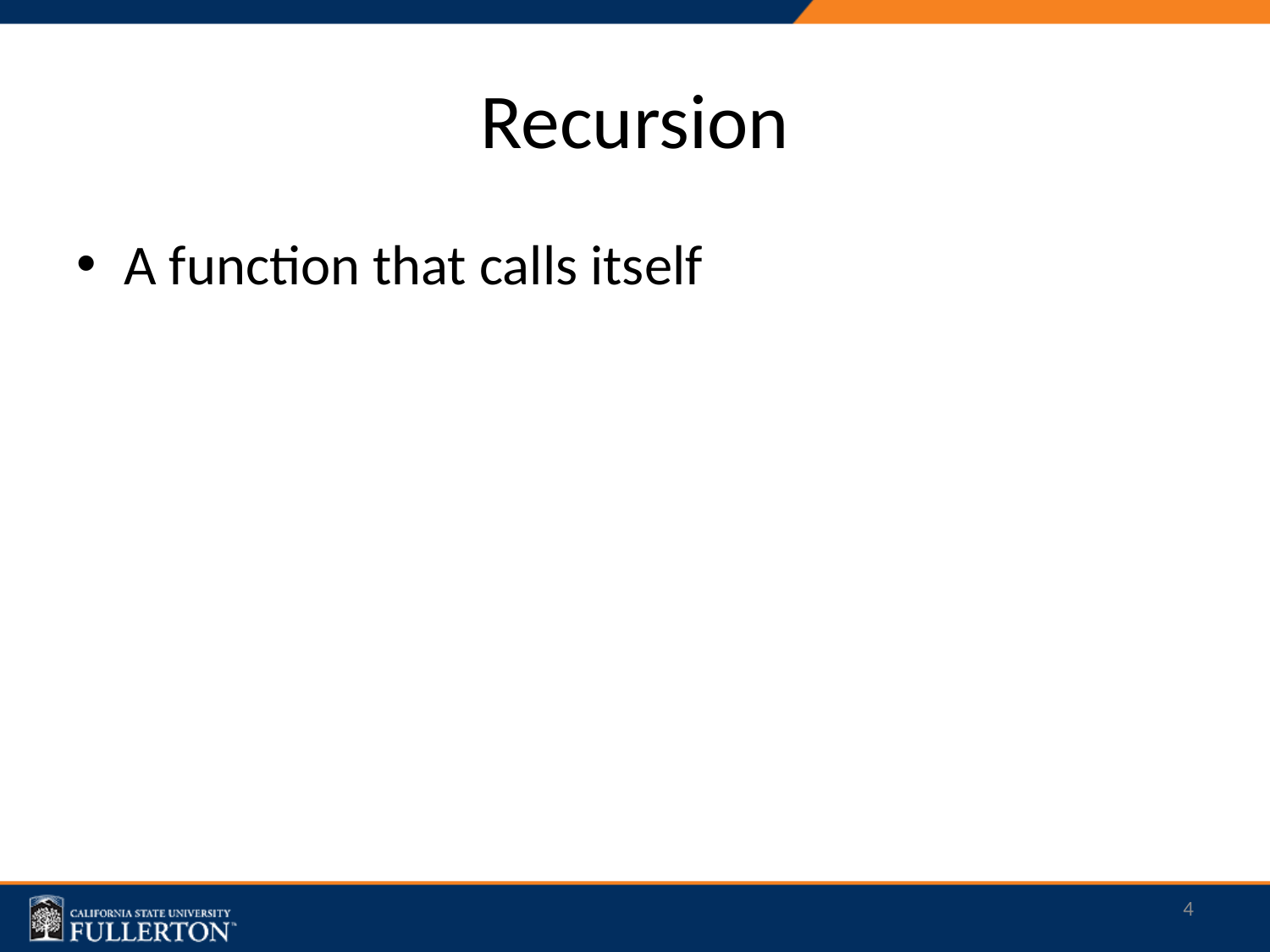

# Recursion
A function that calls itself
4